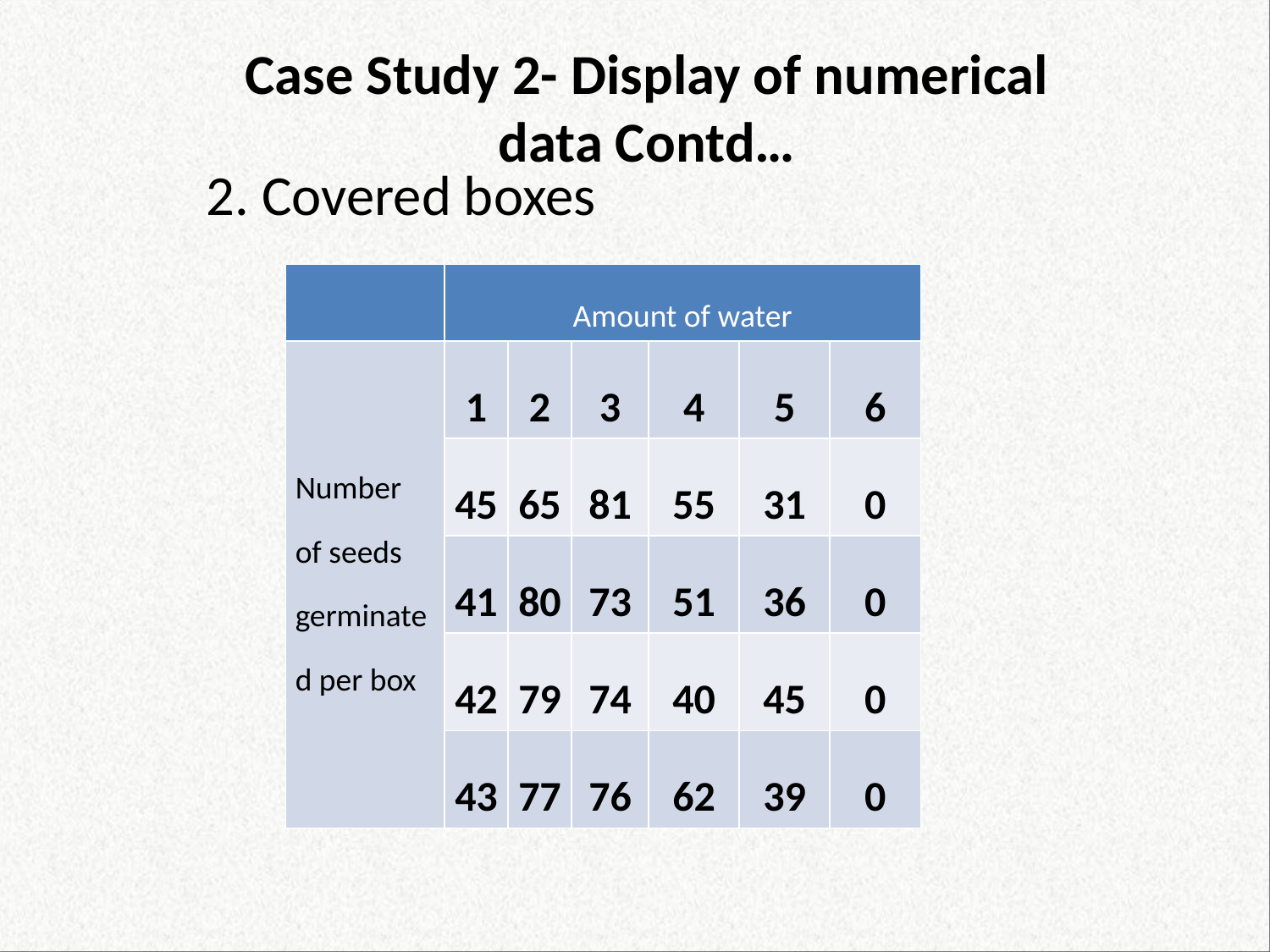

# Case Study 2- Display of numerical data Contd…
2. Covered boxes

|  | Amount of water |  |  |  |  |  |
| --- | --- | --- | --- | --- | --- | --- |
| Number of seeds germinated per box | 1 | 2 | 3 | 4 | 5 | 6 |
|  | 45 | 65 | 81 | 55 | 31 | 0 |
|  | 41 | 80 | 73 | 51 | 36 | 0 |
|  | 42 | 79 | 74 | 40 | 45 | 0 |
|  | 43 | 77 | 76 | 62 | 39 | 0 |